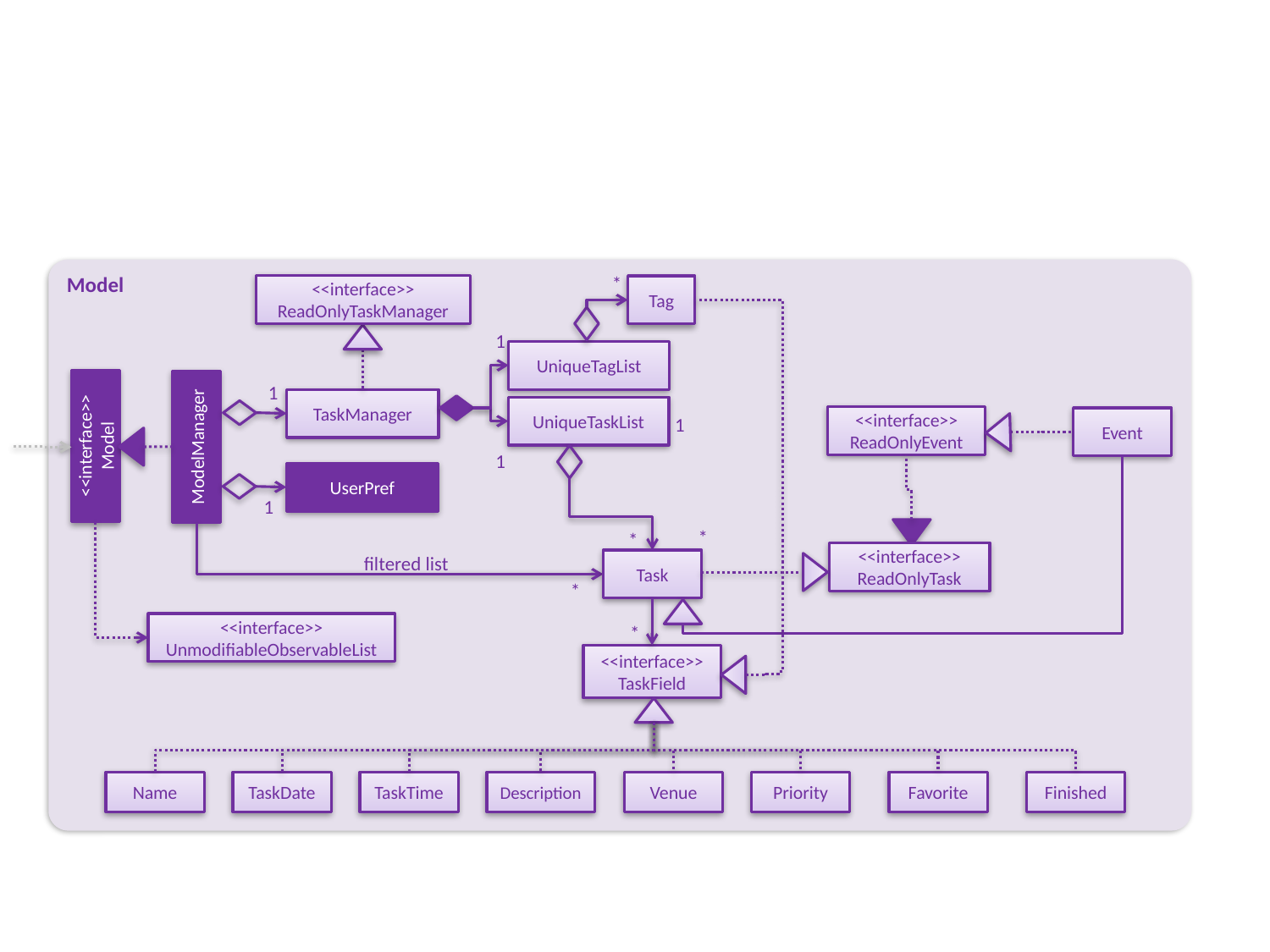

Model
*
<<interface>>
ReadOnlyTaskManager
Tag

1
UniqueTagList
1
TaskManager

UniqueTaskList

<<interface>>
ReadOnlyEvent
Event
1

<<interface>>
Model
ModelManager

1

UserPref

1

*
*
<<interface>>
ReadOnlyTask
filtered list
Task

*

<<interface>>
UnmodifiableObservableList
*
<<interface>>
TaskField

Name
TaskDate
TaskTime
Description
Venue
Priority
Favorite
Finished